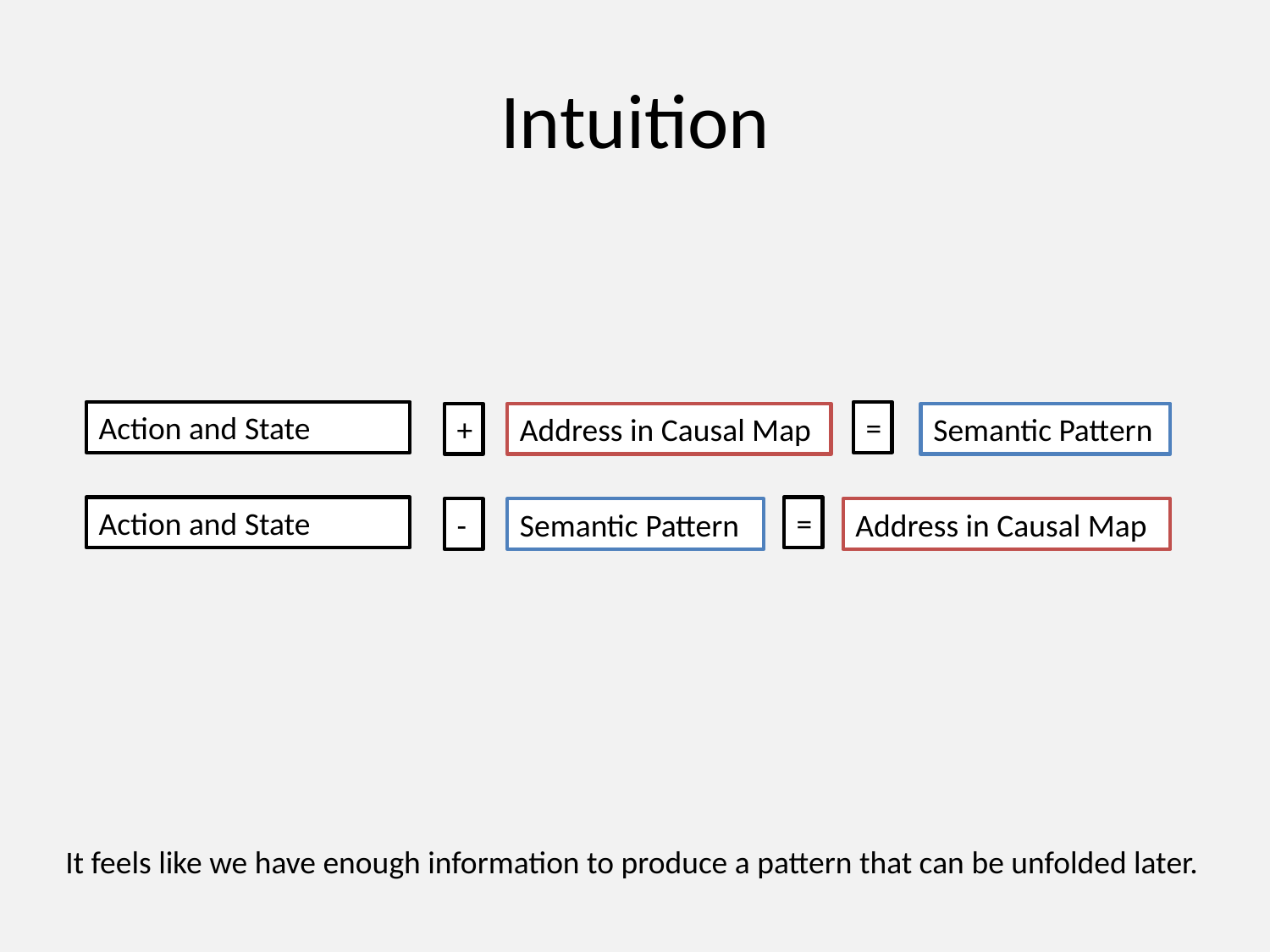

# Intuition
Action and State
=
+
Address in Causal Map
Semantic Pattern
Action and State
=
-
Semantic Pattern
Address in Causal Map
It feels like we have enough information to produce a pattern that can be unfolded later.